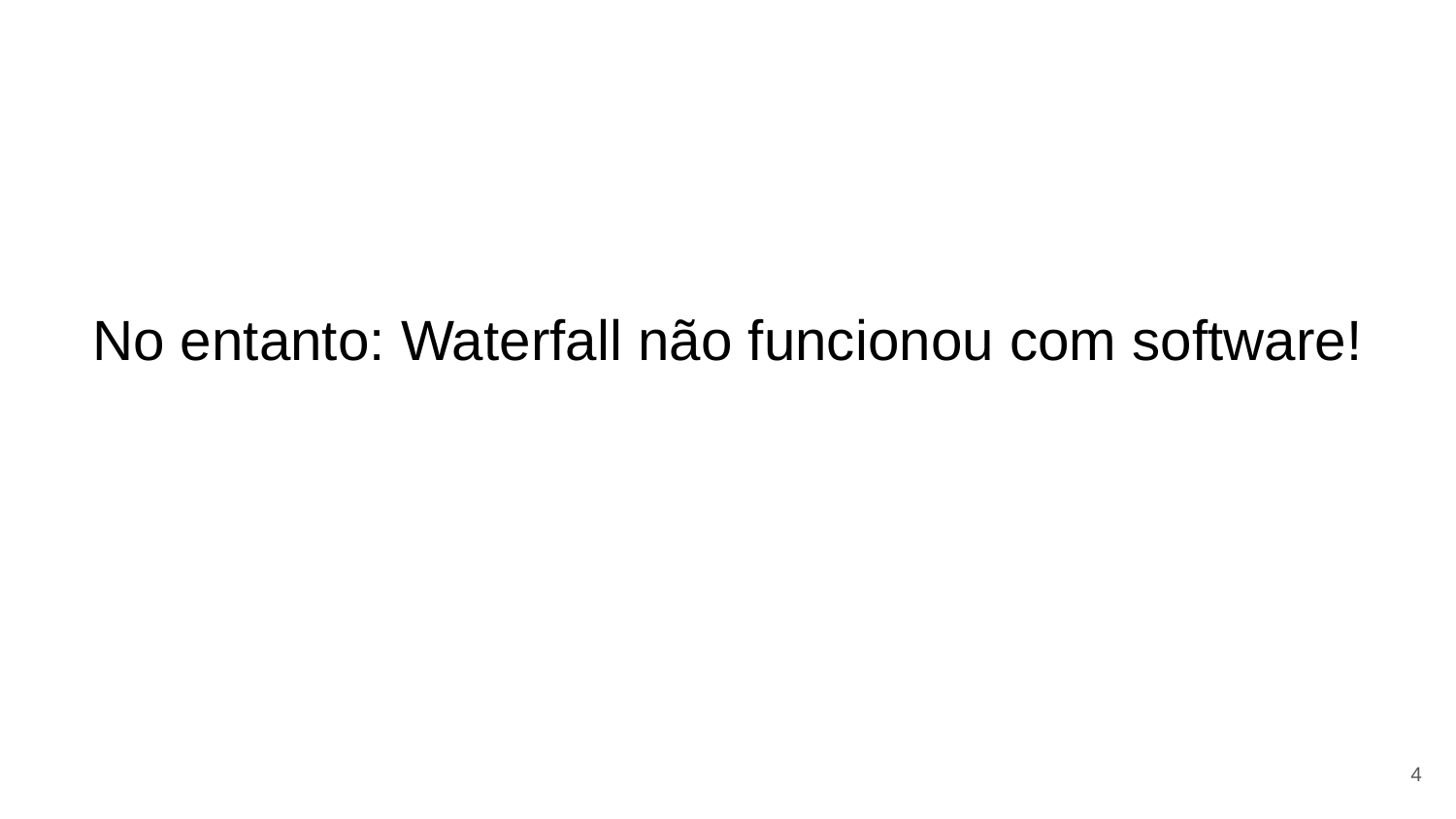

# No entanto: Waterfall não funcionou com software!
4